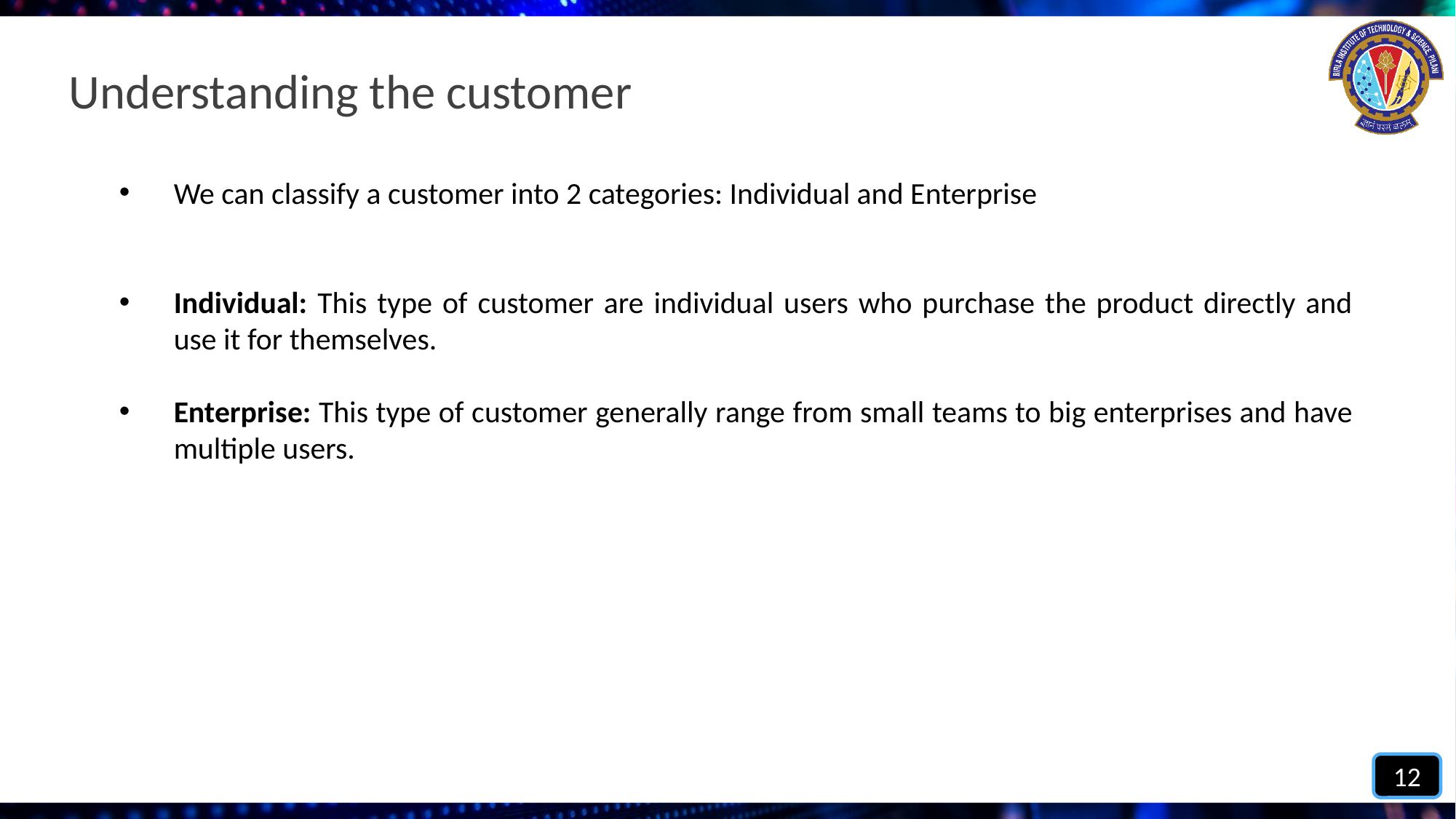

# Understanding the customer
We can classify a customer into 2 categories: Individual and Enterprise

Individual: This type of customer are individual users who purchase the product directly and use it for themselves.

Enterprise: This type of customer generally range from small teams to big enterprises and have multiple users.